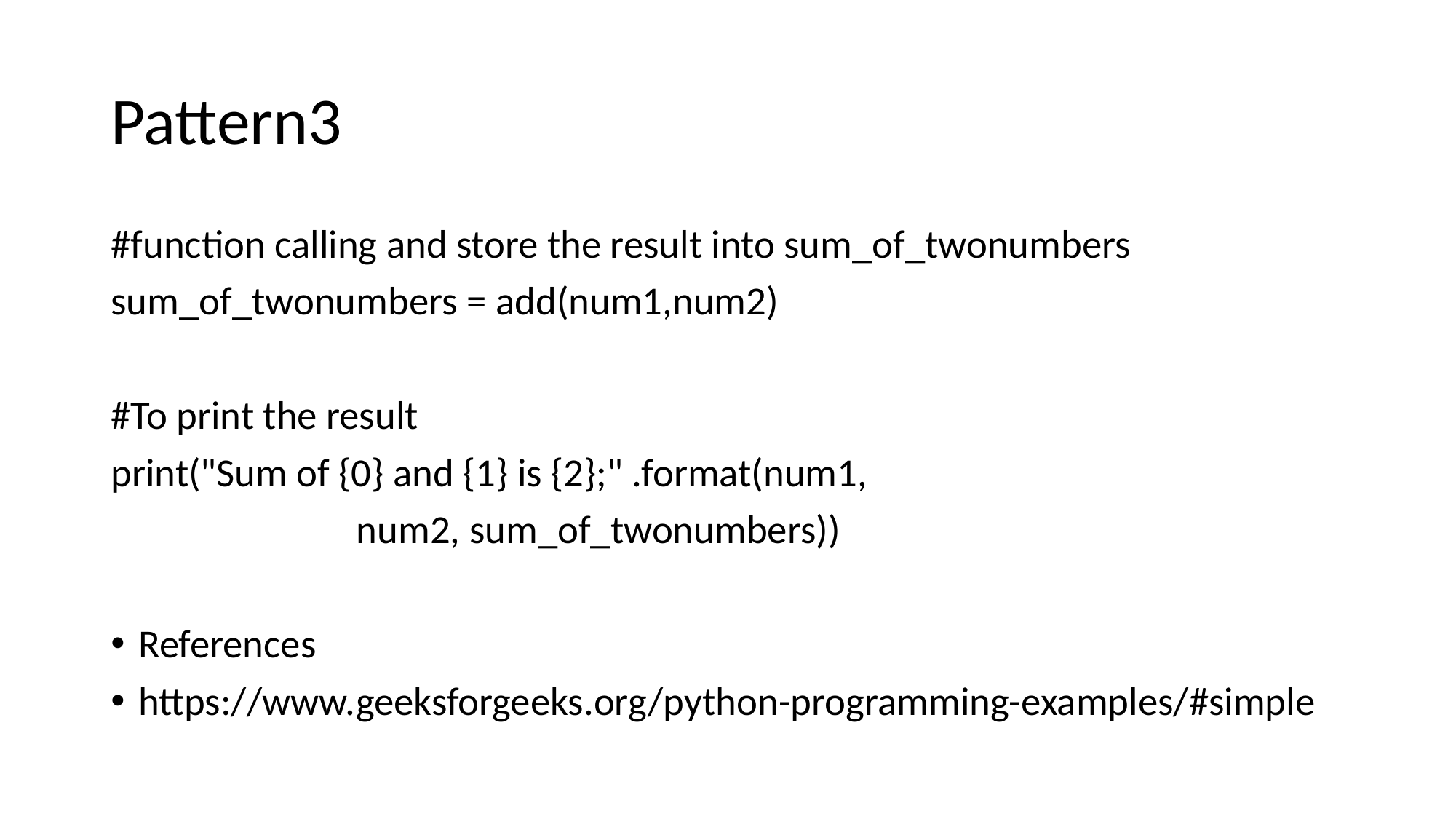

# Pattern3
#function calling and store the result into sum_of_twonumbers
sum_of_twonumbers = add(num1,num2)

#To print the result
print("Sum of {0} and {1} is {2};" .format(num1,
                           num2, sum_of_twonumbers))

References
https://www.geeksforgeeks.org/python-programming-examples/#simple